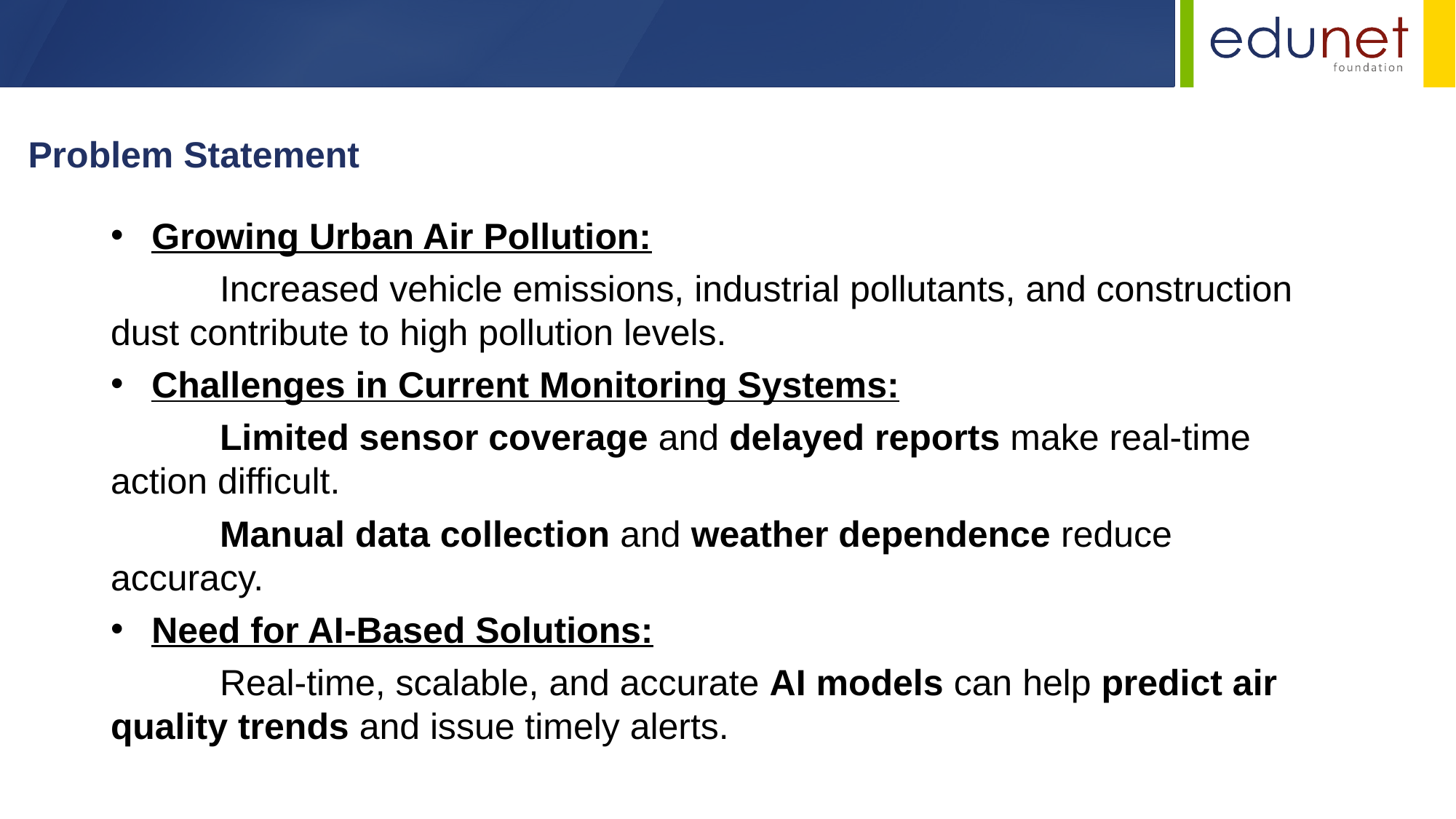

Problem Statement
Growing Urban Air Pollution:
	Increased vehicle emissions, industrial pollutants, and construction dust contribute to high pollution levels.
Challenges in Current Monitoring Systems:
	Limited sensor coverage and delayed reports make real-time action difficult.
	Manual data collection and weather dependence reduce accuracy.
Need for AI-Based Solutions:
	Real-time, scalable, and accurate AI models can help predict air quality trends and issue timely alerts.